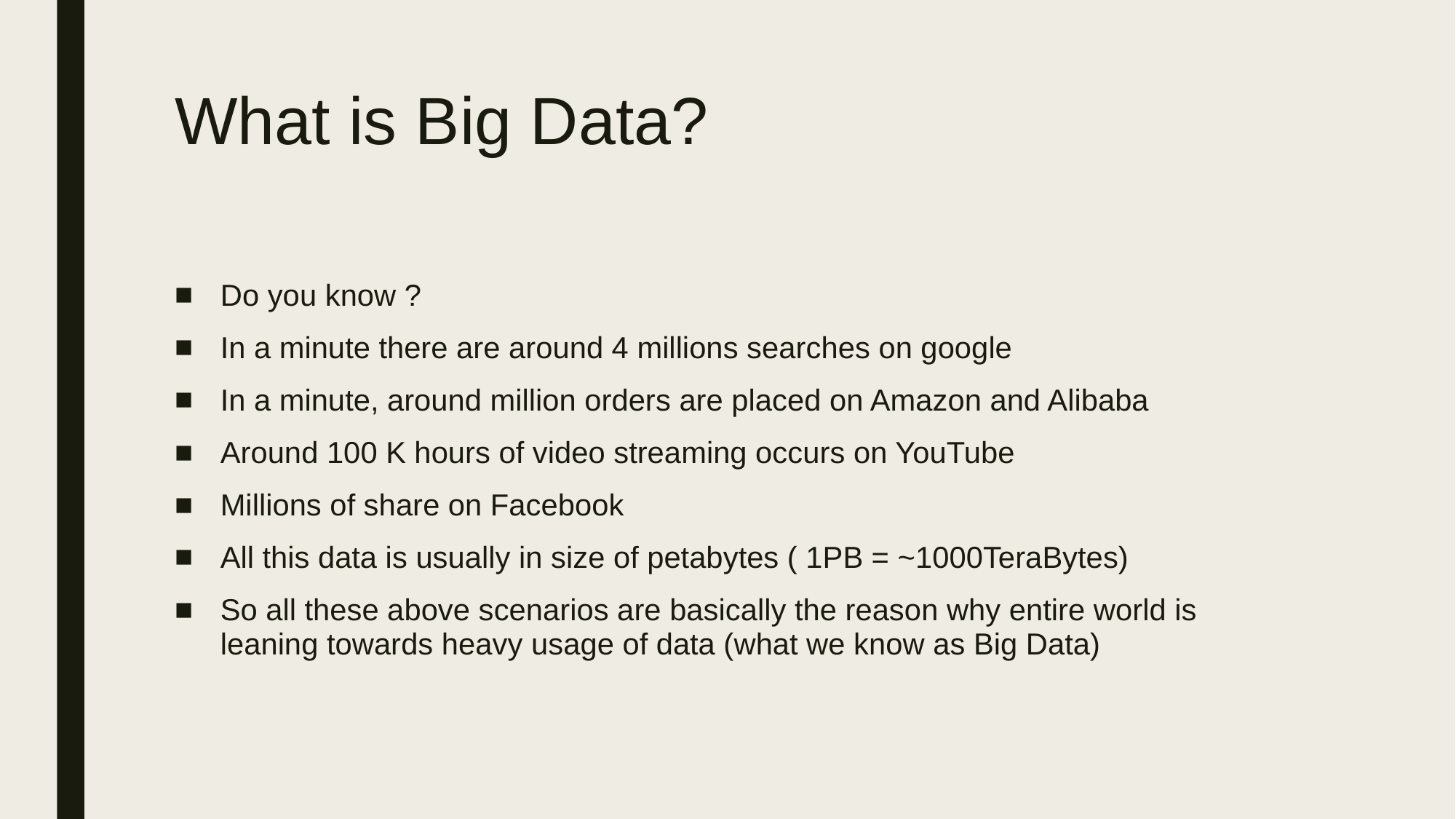

# What is Big Data?
Do you know ?
In a minute there are around 4 millions searches on google
In a minute, around million orders are placed on Amazon and Alibaba
Around 100 K hours of video streaming occurs on YouTube
Millions of share on Facebook
All this data is usually in size of petabytes ( 1PB = ~1000TeraBytes)
So all these above scenarios are basically the reason why entire world is leaning towards heavy usage of data (what we know as Big Data)